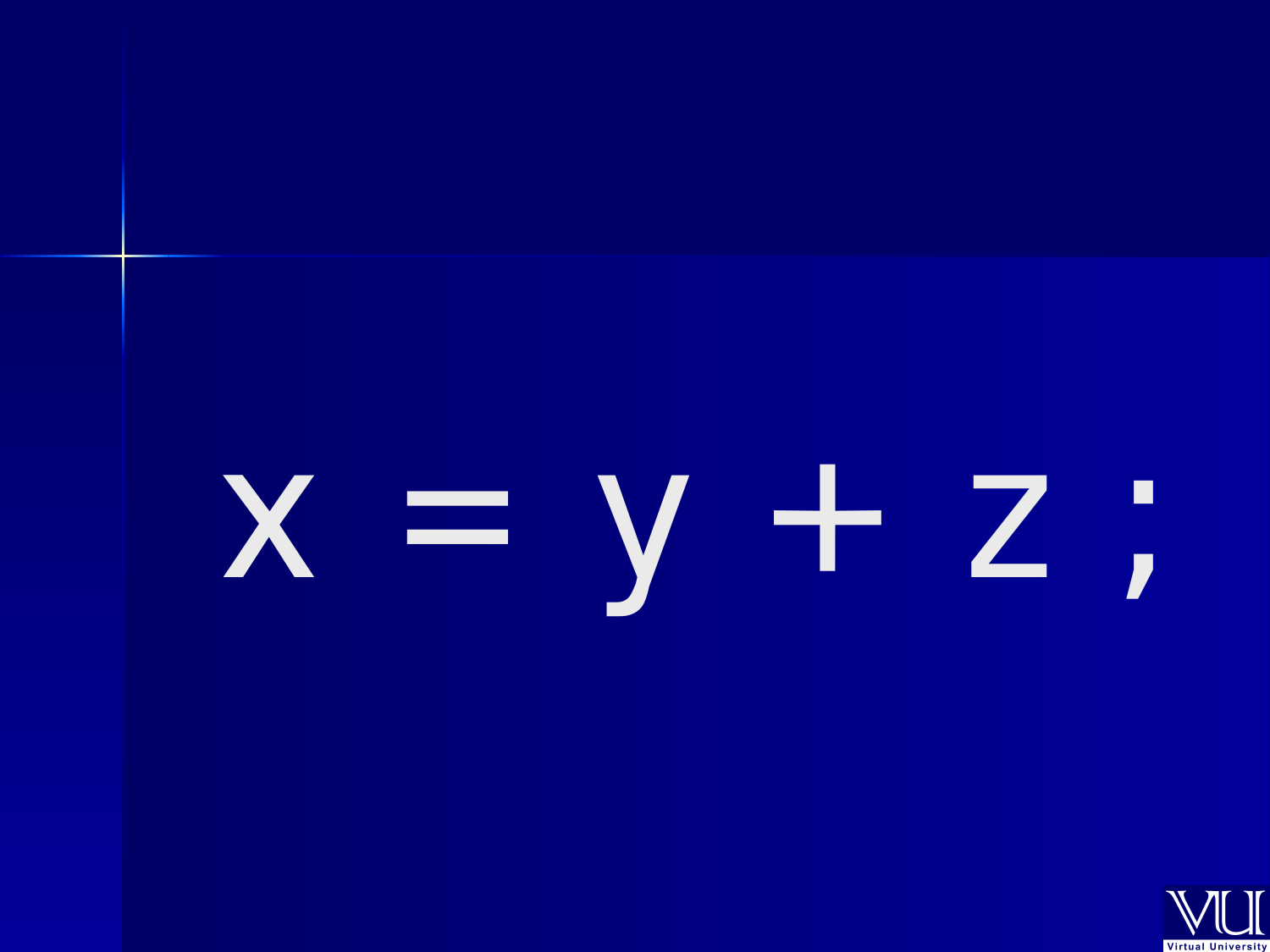

# x = y + z ;